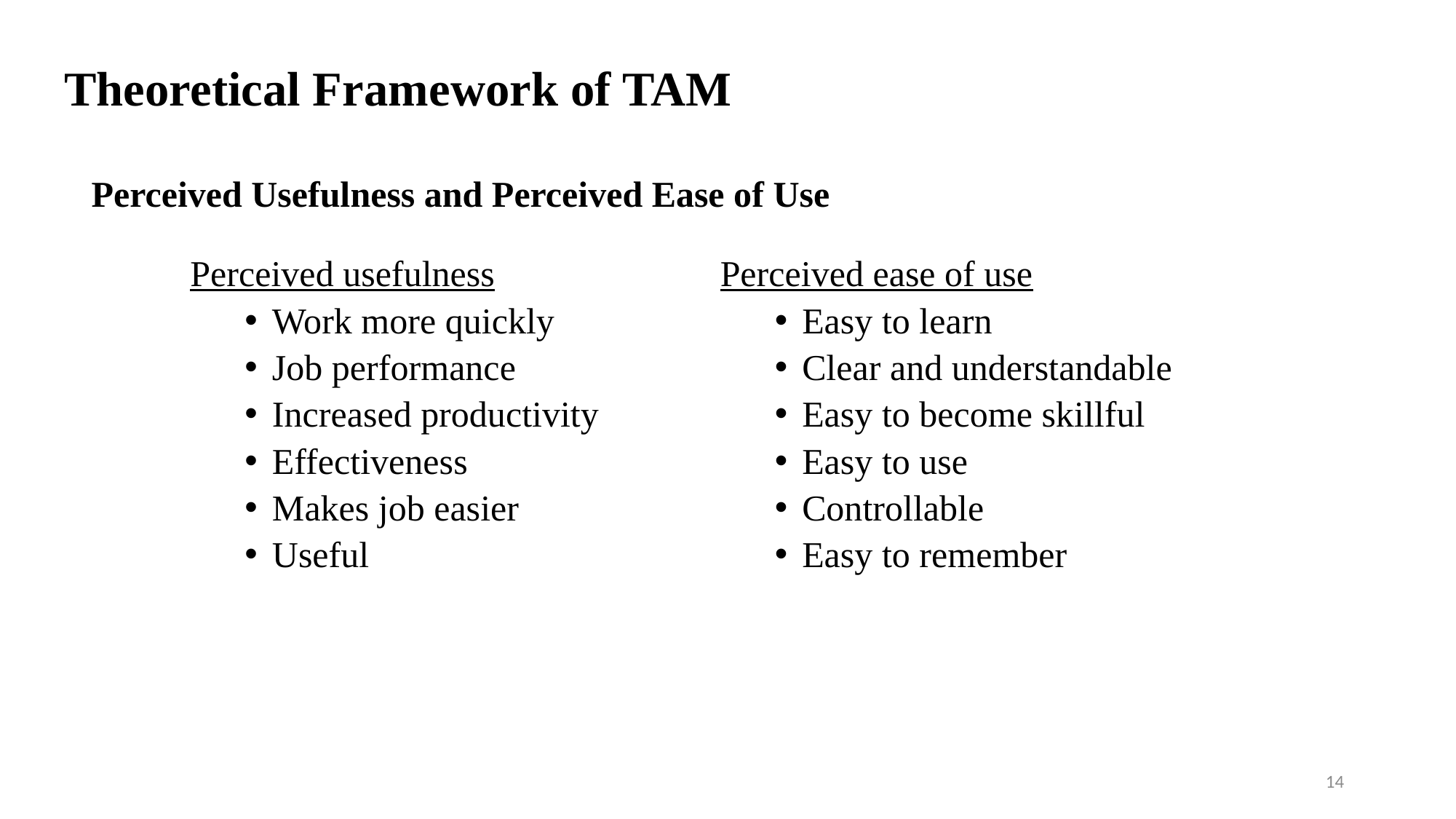

# Theoretical Framework of TAM
Perceived Usefulness and Perceived Ease of Use

Perceived usefulness
Work more quickly
Job performance
Increased productivity
Effectiveness
Makes job easier
Useful
Perceived ease of use
Easy to learn
Clear and understandable
Easy to become skillful
Easy to use
Controllable
Easy to remember
14